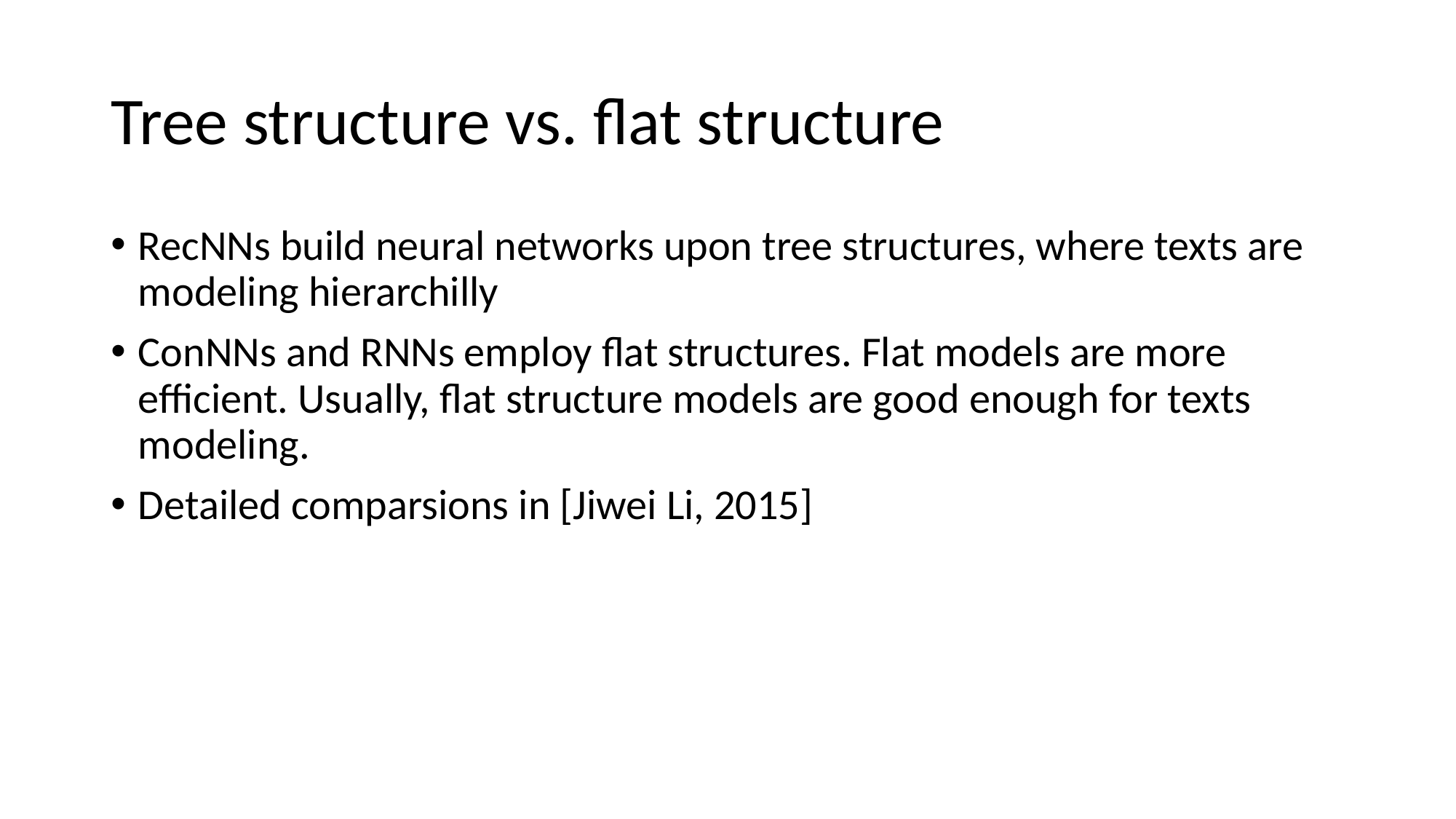

# Tree structure vs. flat structure
RecNNs build neural networks upon tree structures, where texts are modeling hierarchilly
ConNNs and RNNs employ flat structures. Flat models are more efficient. Usually, flat structure models are good enough for texts modeling.
Detailed comparsions in [Jiwei Li, 2015]